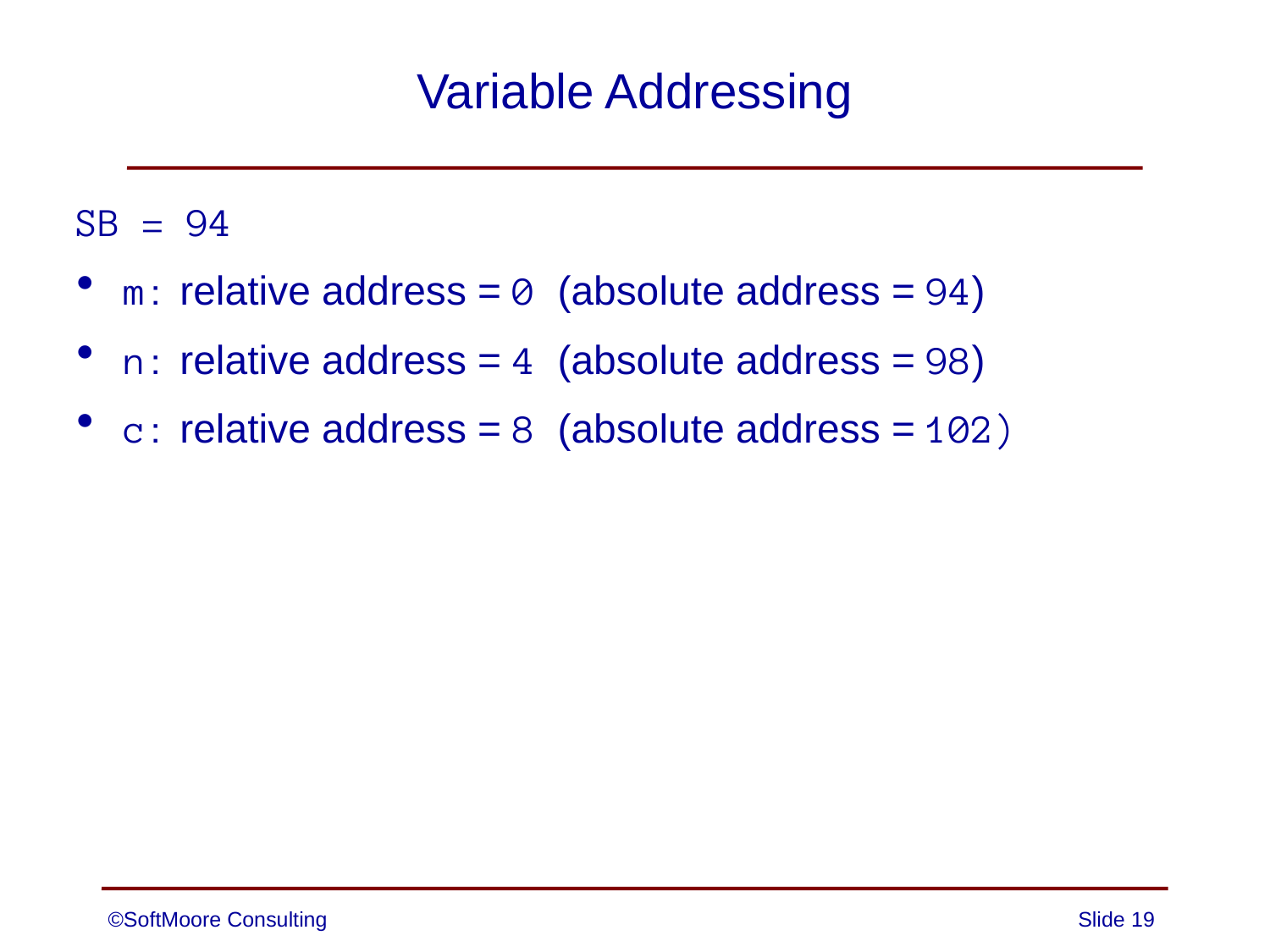

# Variable Addressing
SB = 94
m: relative address = 0 (absolute address = 94)
n: relative address = 4 (absolute address = 98)
c: relative address = 8 (absolute address = 102)

©SoftMoore Consulting
Slide 19